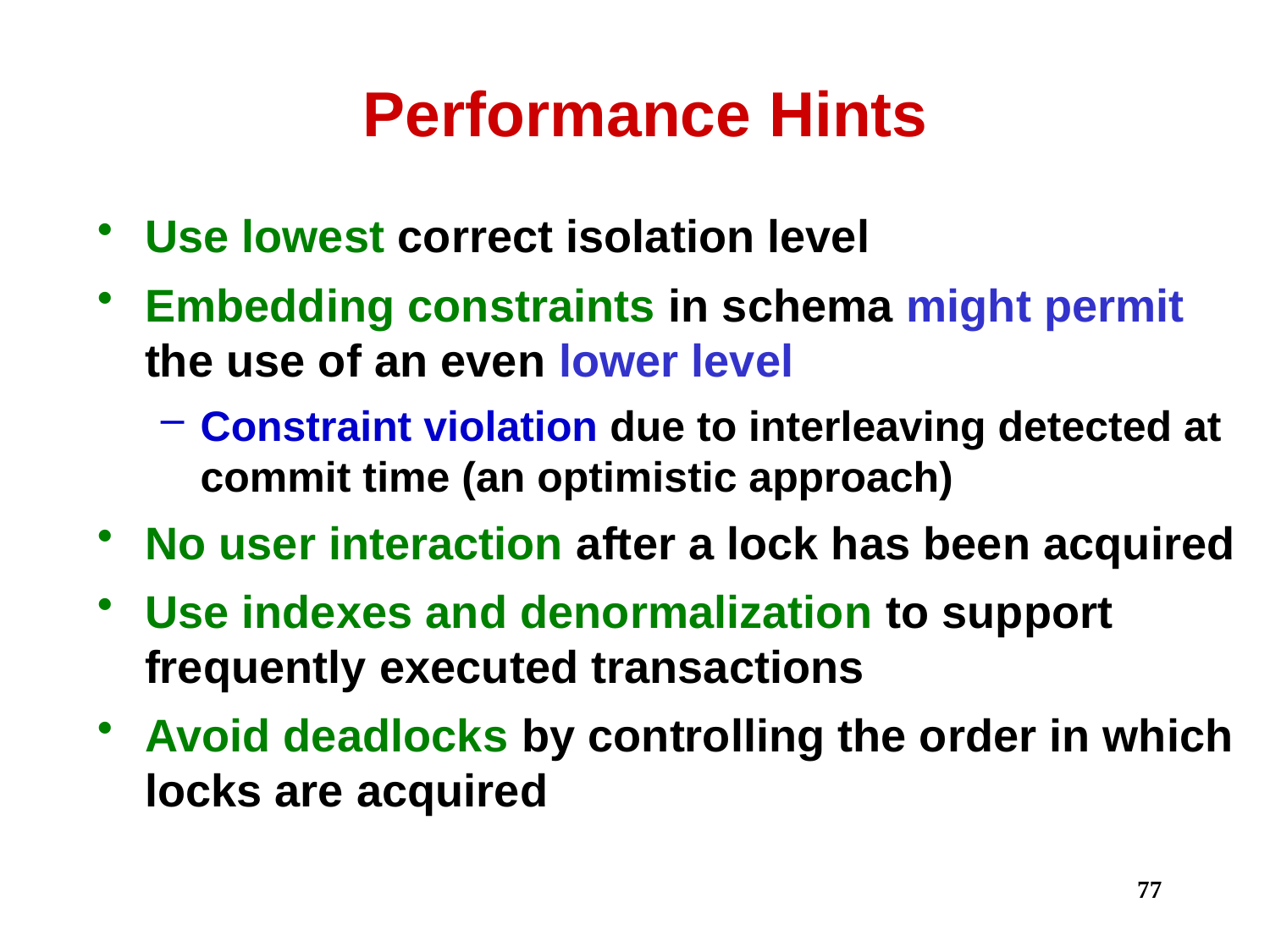

# Performance Hints
Use lowest correct isolation level
Embedding constraints in schema might permit the use of an even lower level
Constraint violation due to interleaving detected at commit time (an optimistic approach)
No user interaction after a lock has been acquired
Use indexes and denormalization to support frequently executed transactions
Avoid deadlocks by controlling the order in which locks are acquired
77